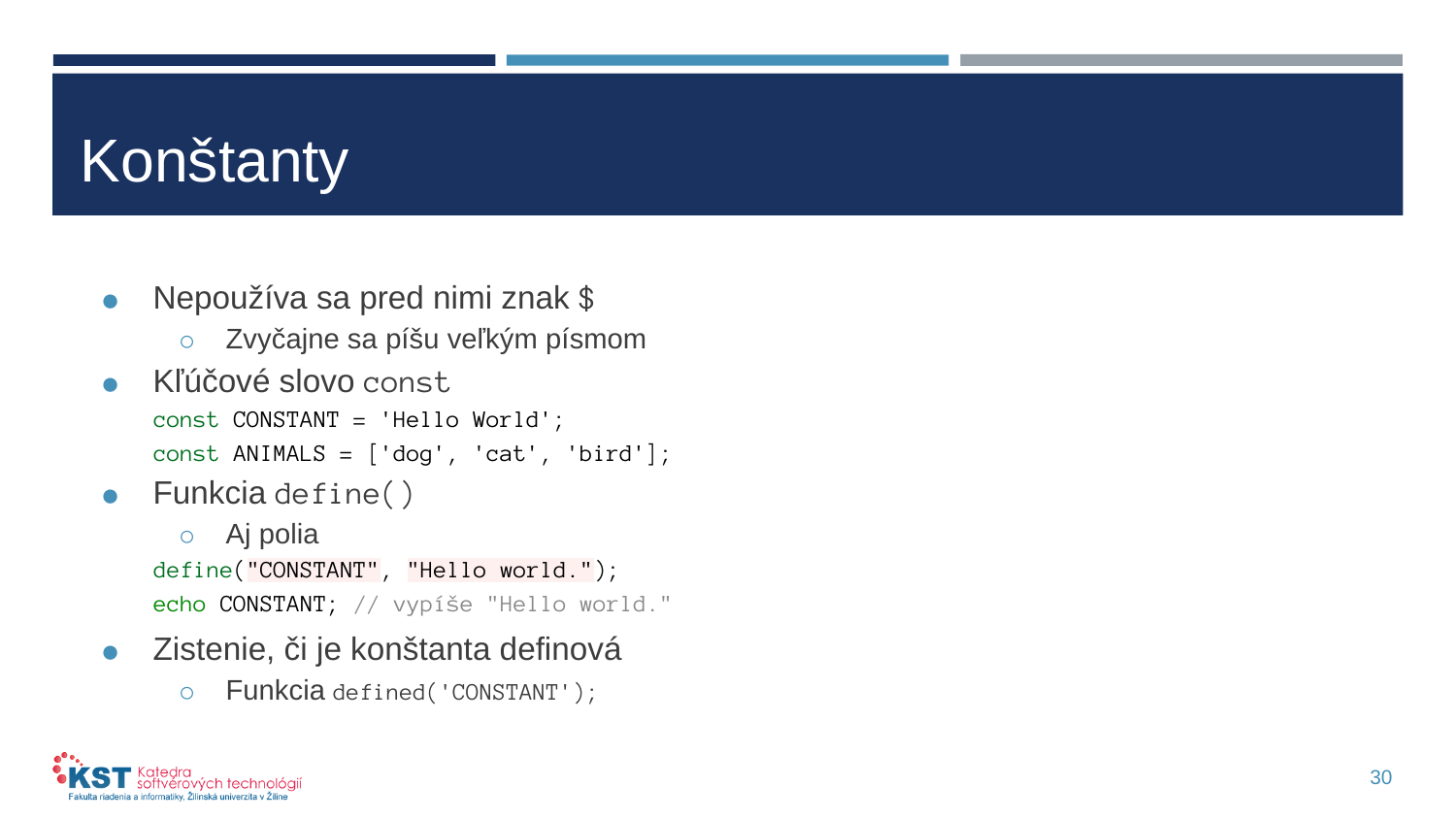

# Konštanty
Nepoužíva sa pred nimi znak $
Zvyčajne sa píšu veľkým písmom
Kľúčové slovo const
    const CONSTANT = 'Hello World';
    const ANIMALS = ['dog', 'cat', 'bird'];
Funkcia define()
Aj polia
    define("CONSTANT", "Hello world.");
    echo CONSTANT; // vypíše "Hello world."
Zistenie, či je konštanta definová
Funkcia defined('CONSTANT');
30